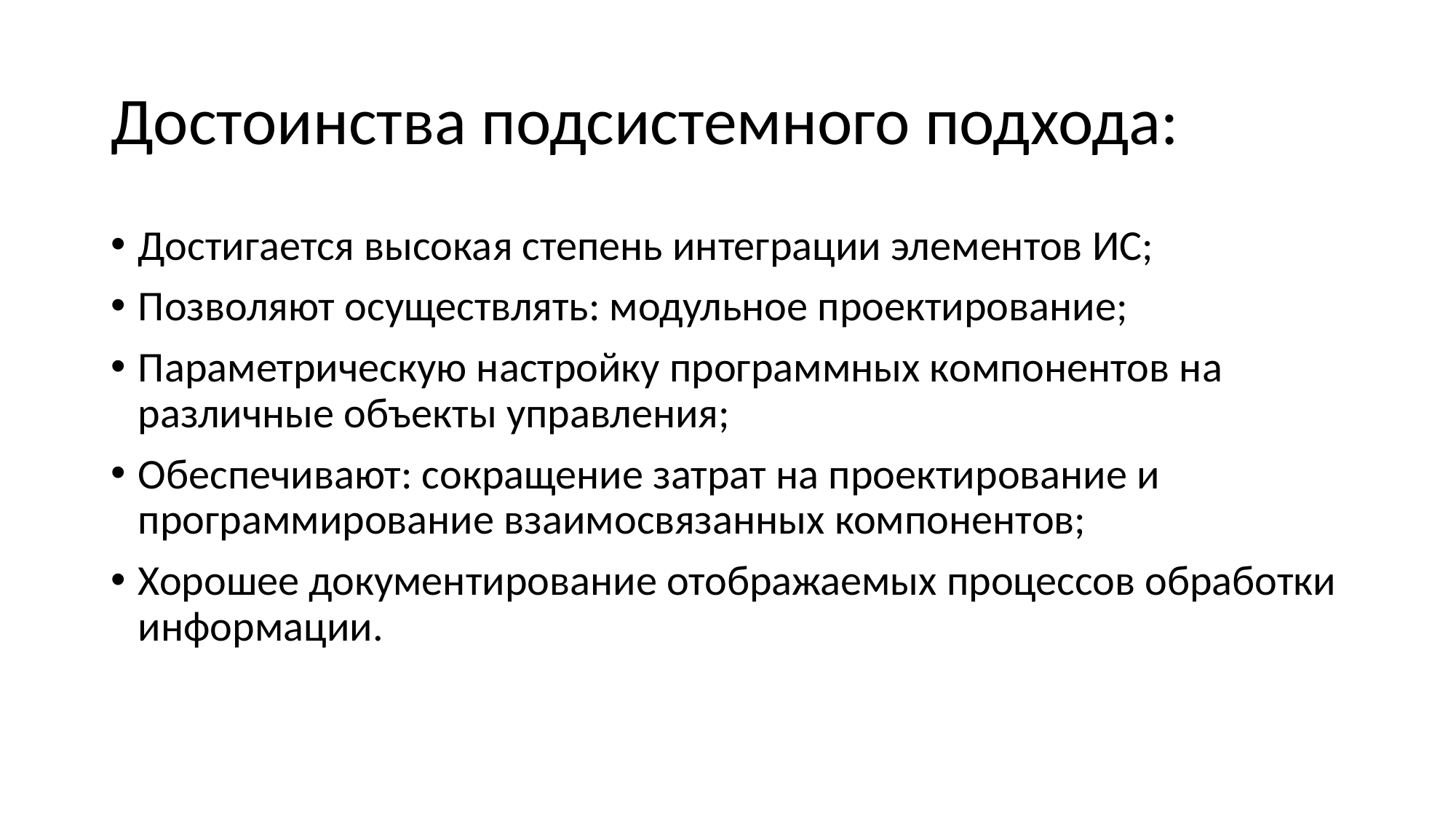

# Достоинства подсистемного подхода:
Достигается высокая степень интеграции элементов ИС;
Позволяют осуществлять: модульное проектирование;
Параметрическую настройку программных компонентов на различные объекты управления;
Обеспечивают: сокращение затрат на проектирование и программирование взаимосвязанных компонентов;
Хорошее документирование отображаемых процессов обработки информации.